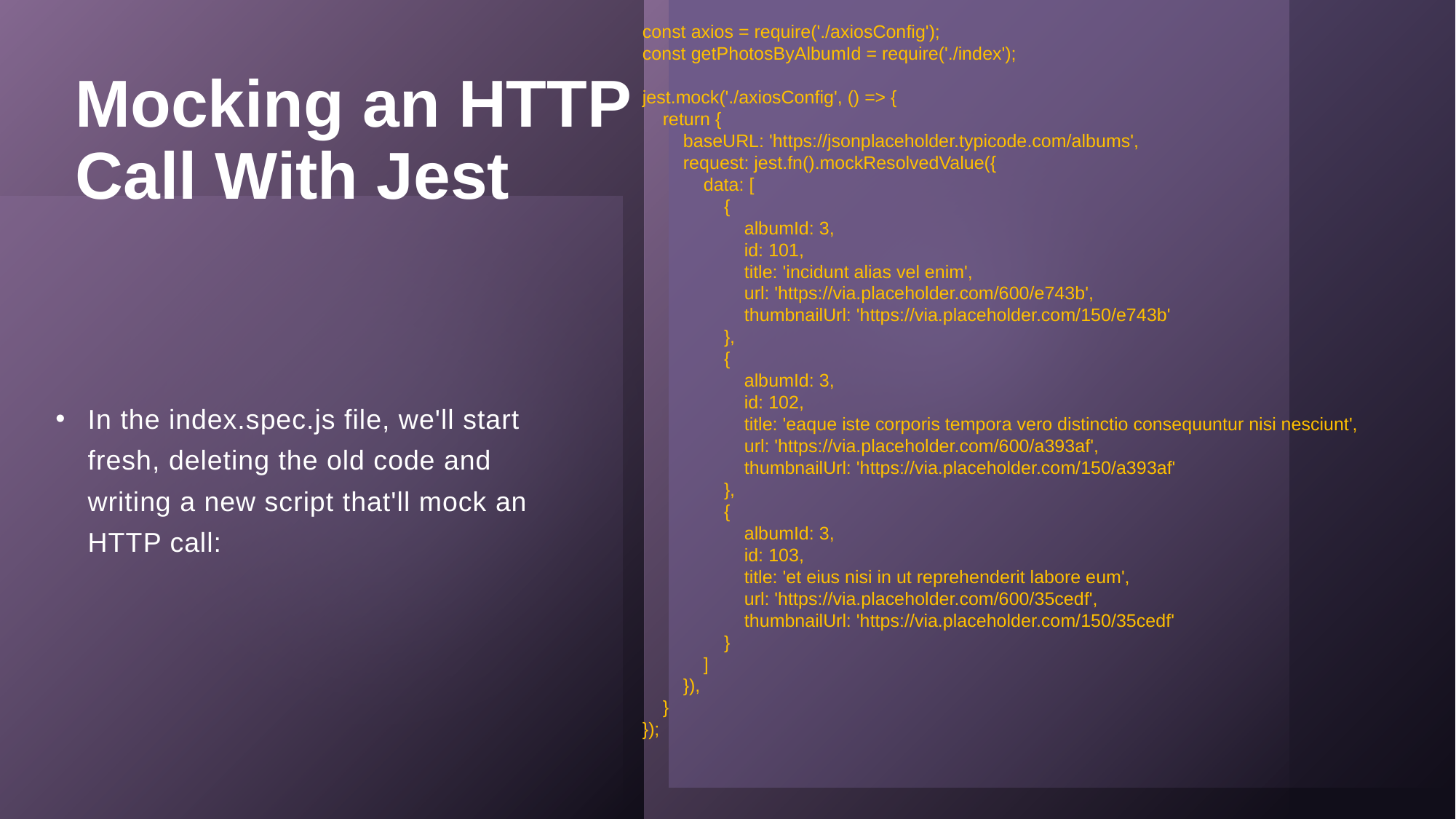

const axios = require('./axiosConfig');
const getPhotosByAlbumId = require('./index');

jest.mock('./axiosConfig', () => {
    return {
        baseURL: 'https://jsonplaceholder.typicode.com/albums',
        request: jest.fn().mockResolvedValue({
            data: [
                {
                    albumId: 3,
                    id: 101,
                    title: 'incidunt alias vel enim',
                    url: 'https://via.placeholder.com/600/e743b',
                    thumbnailUrl: 'https://via.placeholder.com/150/e743b'
                },
                {
                    albumId: 3,
                    id: 102,
                    title: 'eaque iste corporis tempora vero distinctio consequuntur nisi nesciunt',
                    url: 'https://via.placeholder.com/600/a393af',
                    thumbnailUrl: 'https://via.placeholder.com/150/a393af'
                },
                {
                    albumId: 3,
                    id: 103,
                    title: 'et eius nisi in ut reprehenderit labore eum',
                    url: 'https://via.placeholder.com/600/35cedf',
                    thumbnailUrl: 'https://via.placeholder.com/150/35cedf'
                }
            ]
        }),
    }
});
# Mocking an HTTP Call With Jest
In the index.spec.js file, we'll start fresh, deleting the old code and writing a new script that'll mock an HTTP call: